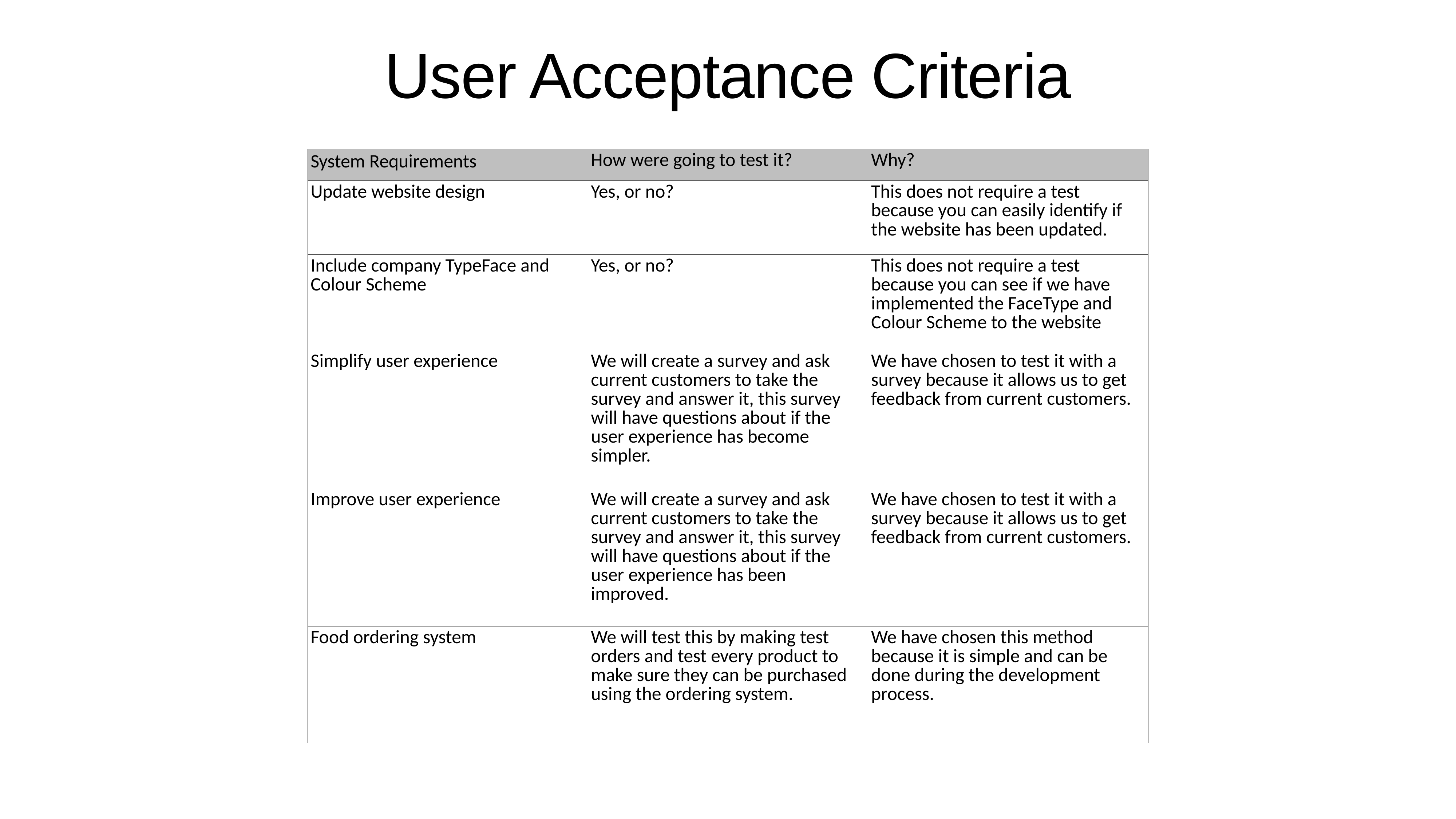

# User Acceptance Criteria

| System Requirements | How were going to test it? | Why? |
| --- | --- | --- |
| Update website design | Yes, or no? | This does not require a test because you can easily identify if the website has been updated. |
| Include company TypeFace and Colour Scheme | Yes, or no? | This does not require a test because you can see if we have implemented the FaceType and Colour Scheme to the website |
| Simplify user experience | We will create a survey and ask current customers to take the survey and answer it, this survey will have questions about if the user experience has become simpler. | We have chosen to test it with a survey because it allows us to get feedback from current customers. |
| Improve user experience | We will create a survey and ask current customers to take the survey and answer it, this survey will have questions about if the user experience has been improved. | We have chosen to test it with a survey because it allows us to get feedback from current customers. |
| Food ordering system | We will test this by making test orders and test every product to make sure they can be purchased using the ordering system. | We have chosen this method because it is simple and can be done during the development process. |